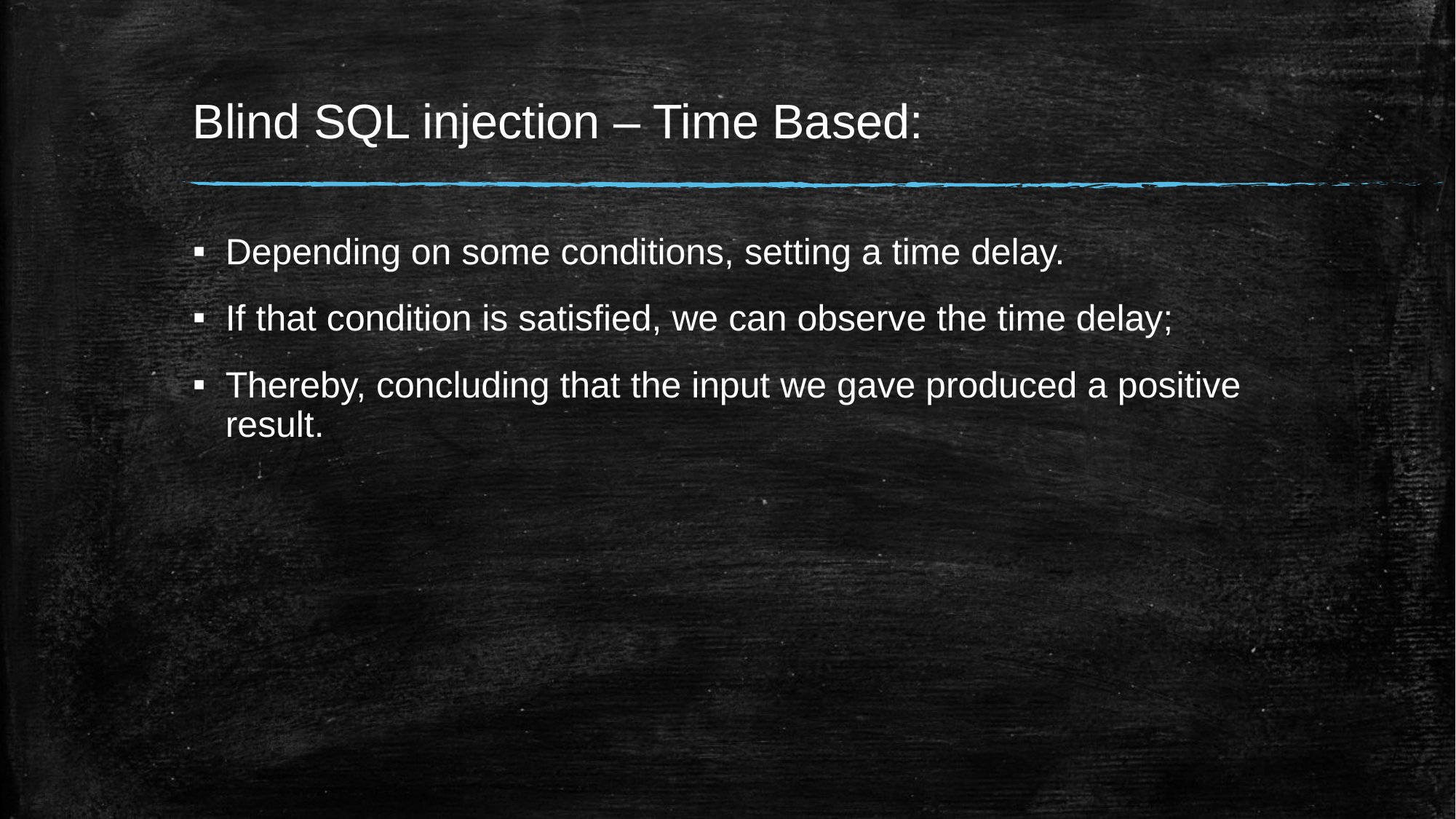

# Blind SQL injection – Time Based:
Depending on some conditions, setting a time delay.
If that condition is satisfied, we can observe the time delay;
Thereby, concluding that the input we gave produced a positive result.